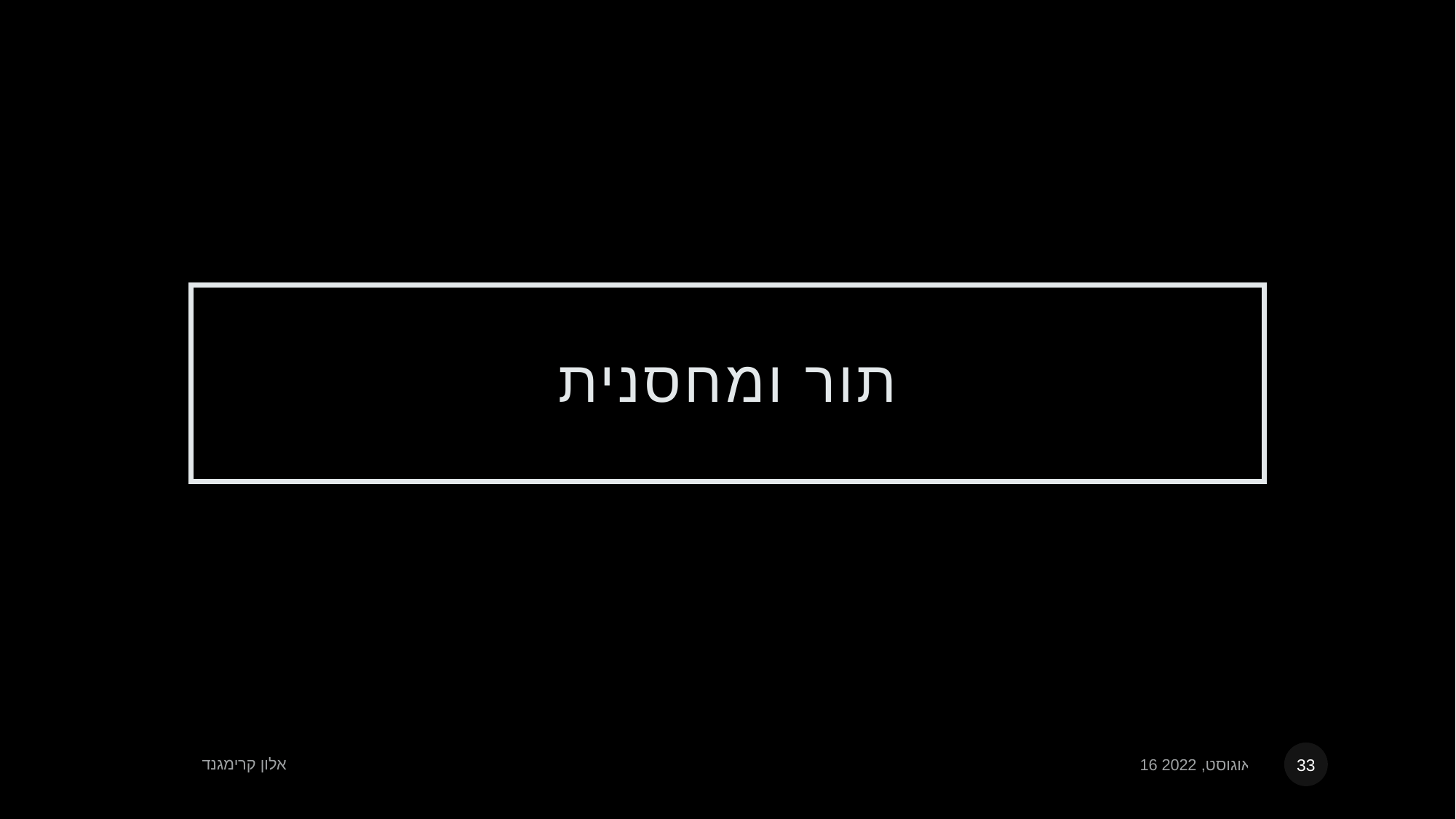

# תור ומחסנית

33
אלון קרימגנד
16 אוגוסט, 2022